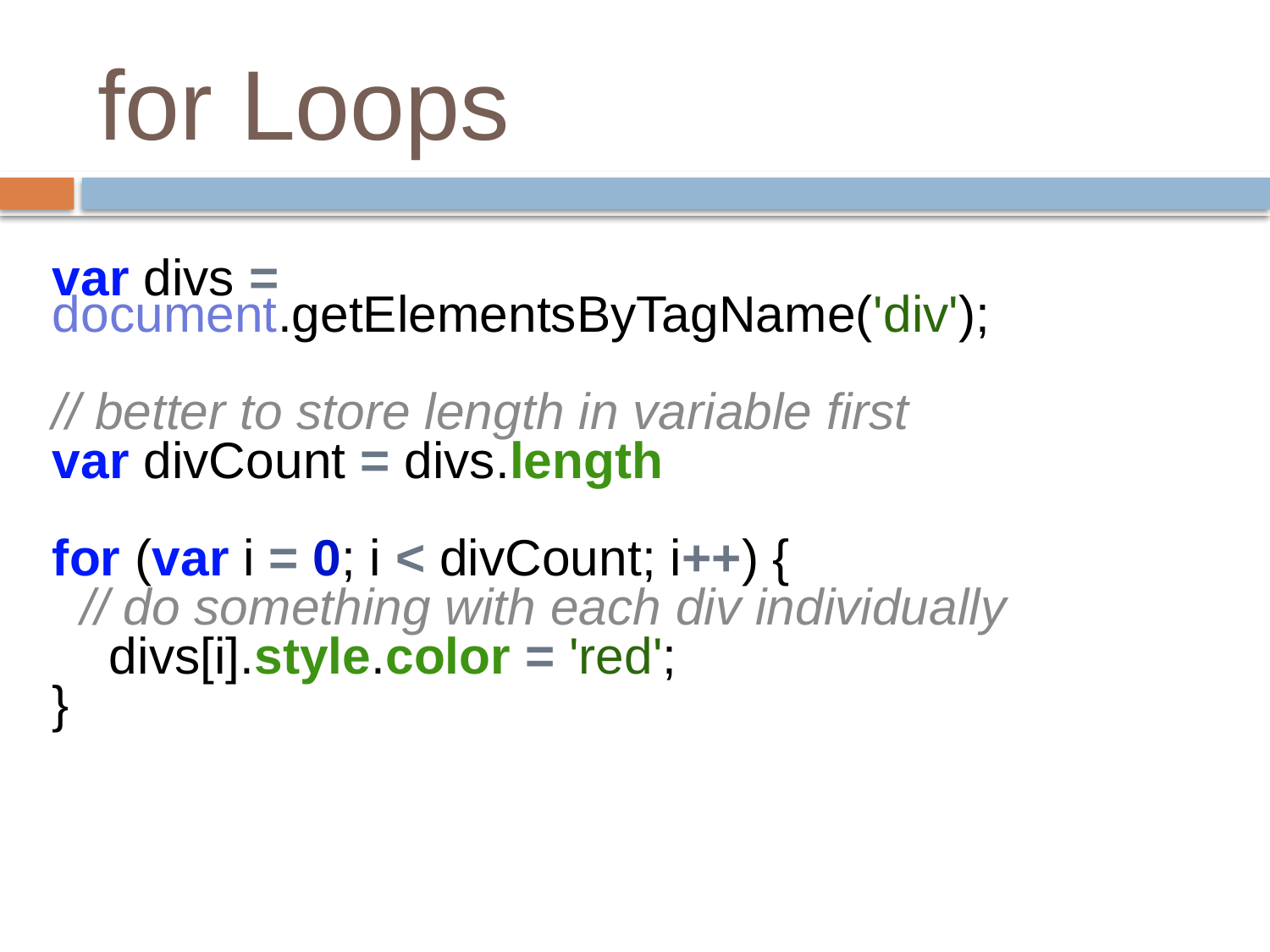

# for Loops
var divs = document.getElementsByTagName('div');

// better to store length in variable first
var divCount = divs.length

for (var i = 0; i < divCount; i++) {
  // do something with each div individually
    divs[i].style.color = 'red';
}